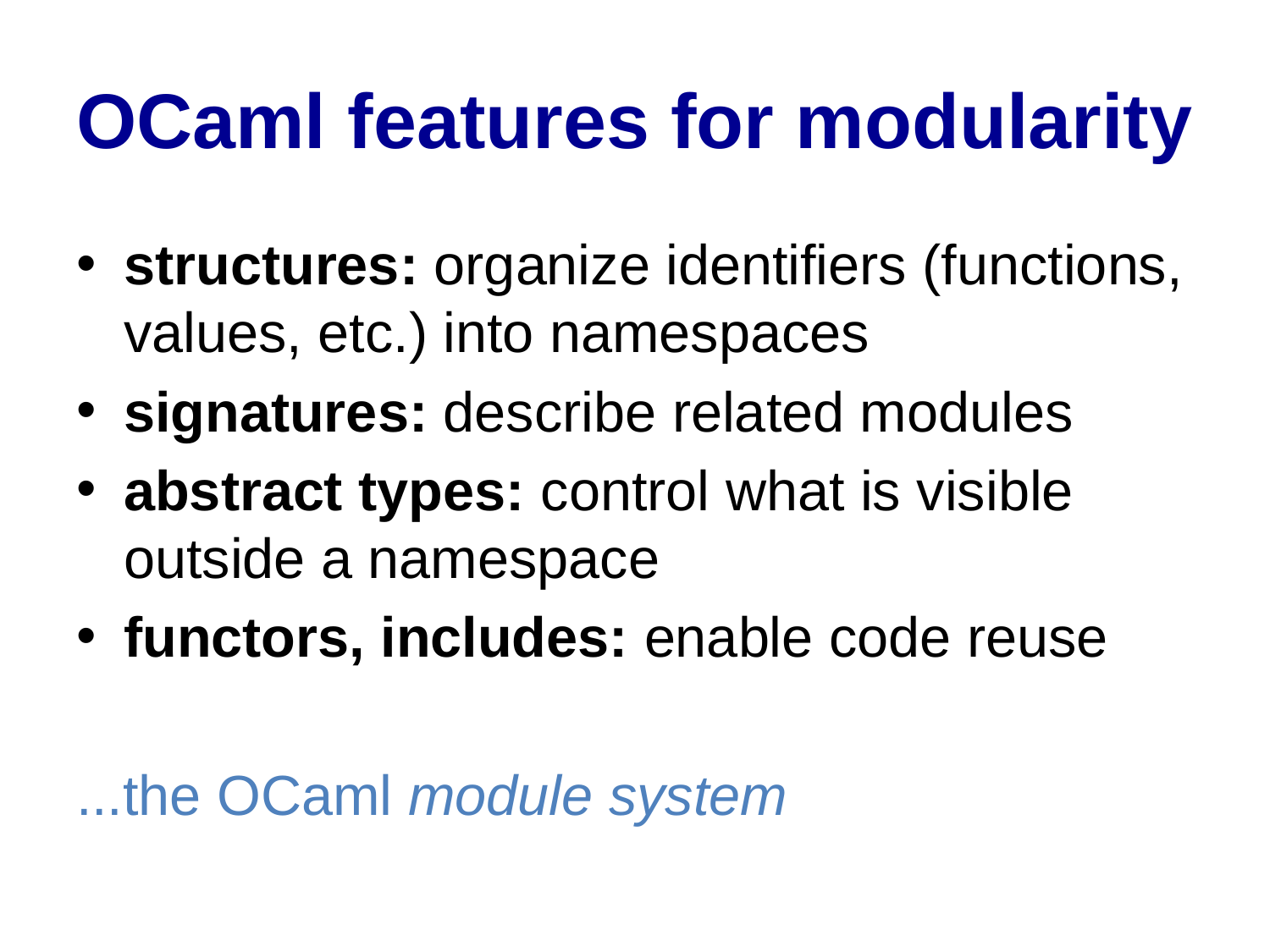

# OCaml features for modularity
structures: organize identifiers (functions, values, etc.) into namespaces
signatures: describe related modules
abstract types: control what is visible outside a namespace
functors, includes: enable code reuse

...the OCaml module system